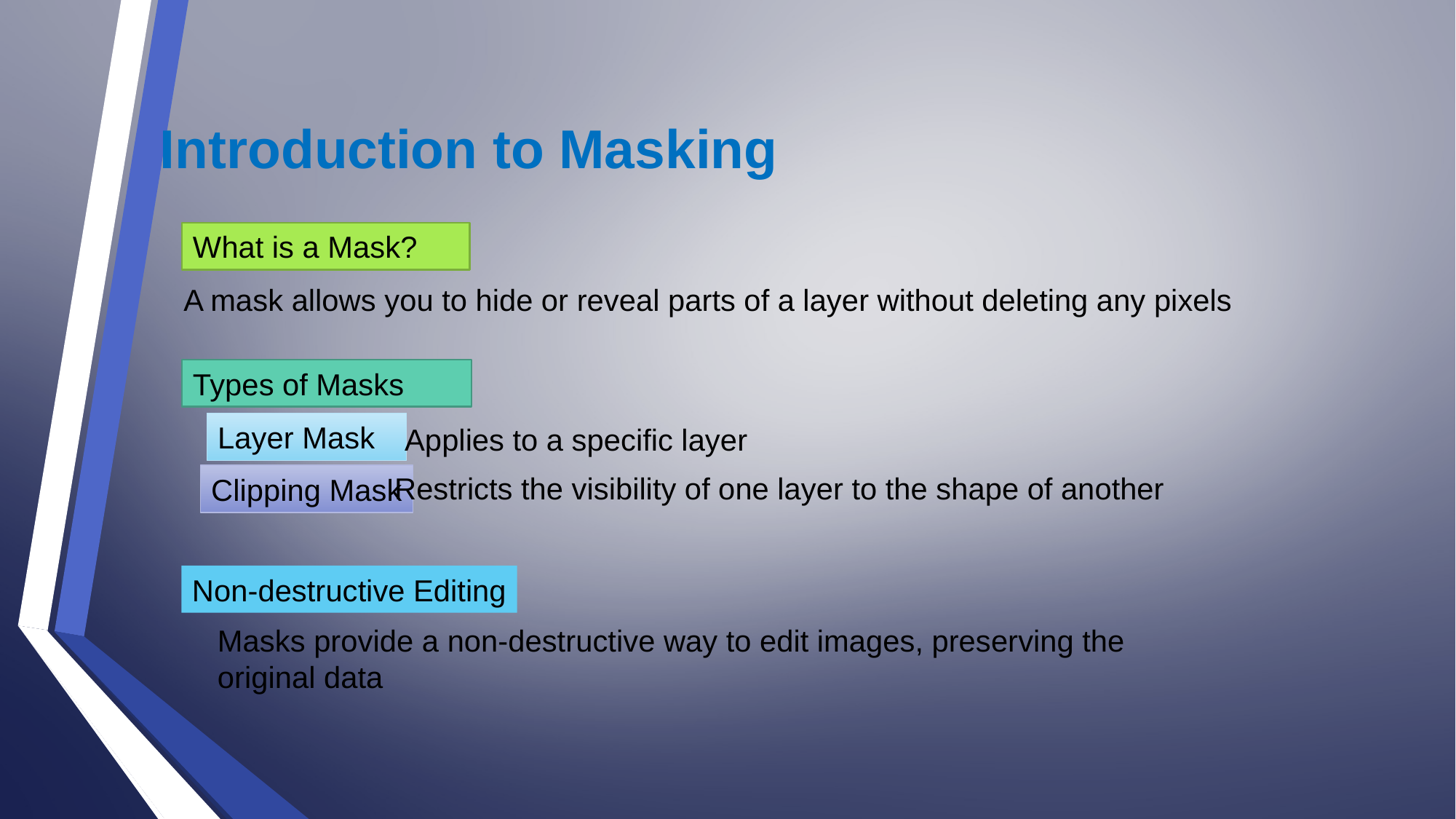

Introduction to Masking
What is a Mask?
A mask allows you to hide or reveal parts of a layer without deleting any pixels
Types of Masks
Layer Mask
Applies to a specific layer
Restricts the visibility of one layer to the shape of another
Clipping Mask
Non-destructive Editing
Masks provide a non-destructive way to edit images, preserving the original data